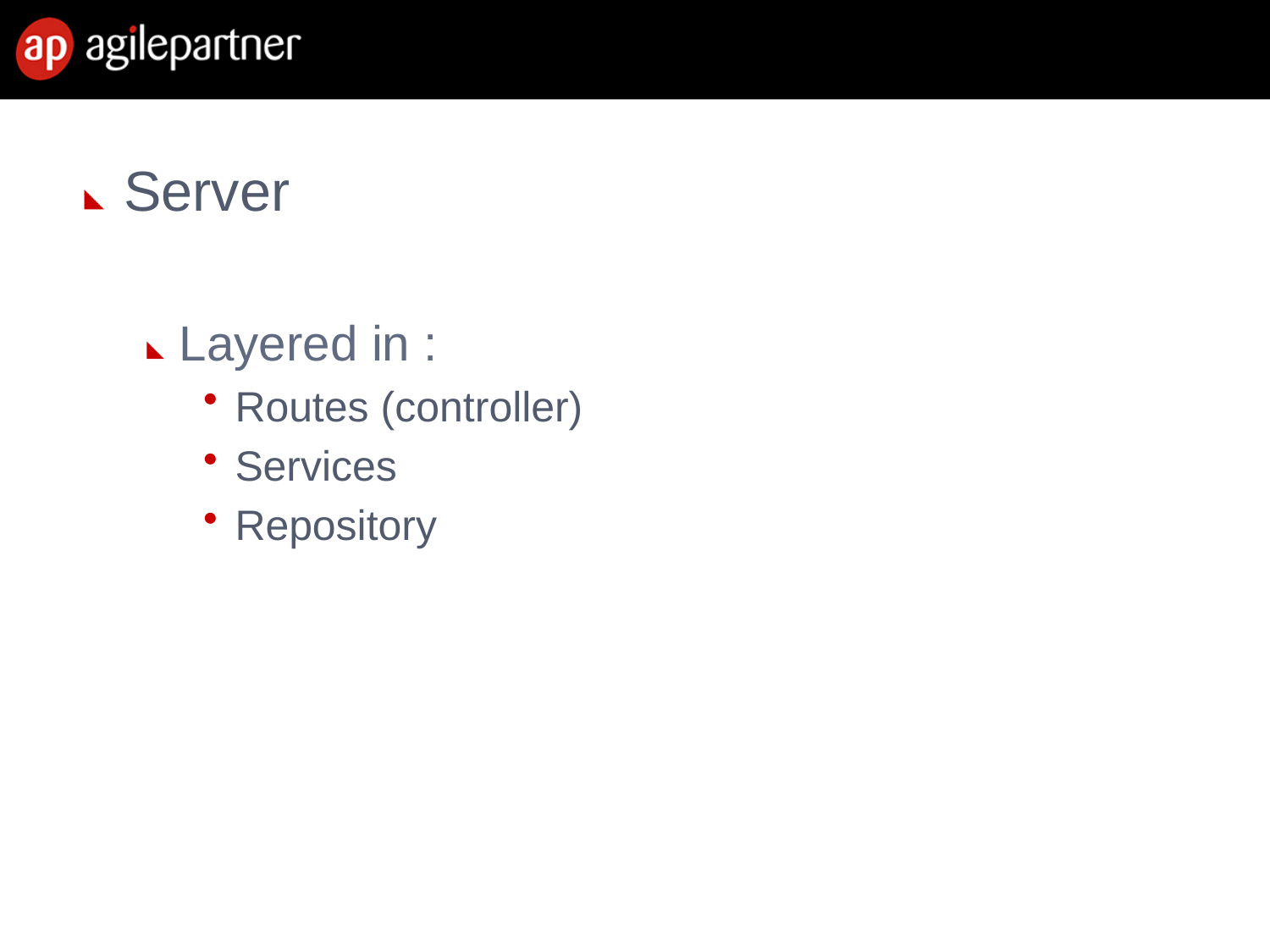

#
Server

Layered in :
Routes (controller)
Services
Repository
28 Feb. 2013
Introduction to agile methods
38